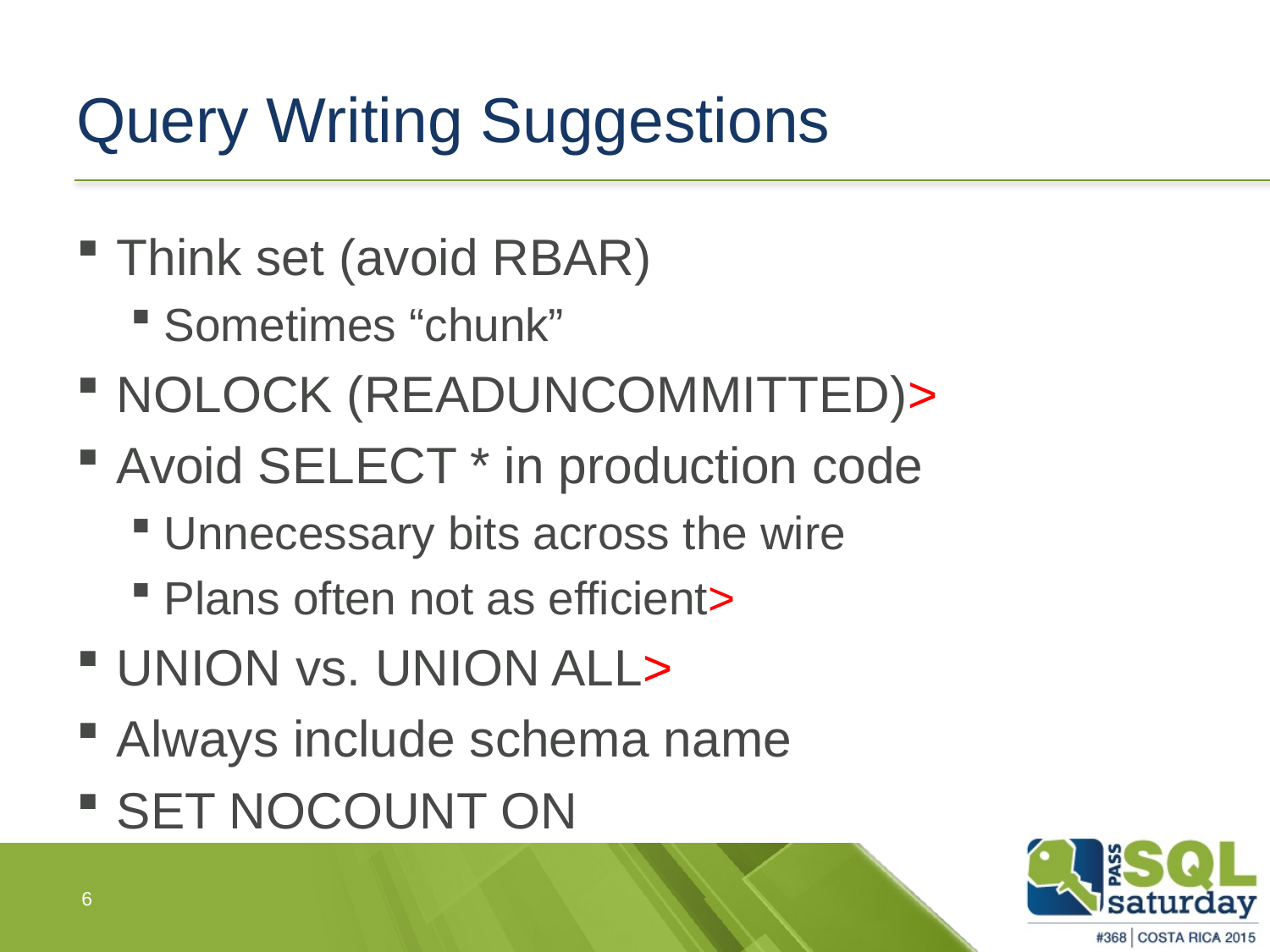

# Query Writing Suggestions
Think set (avoid RBAR)
Sometimes “chunk”
NOLOCK (READUNCOMMITTED)>
Avoid SELECT * in production code
Unnecessary bits across the wire
Plans often not as efficient>
UNION vs. UNION ALL>
Always include schema name
SET NOCOUNT ON

6